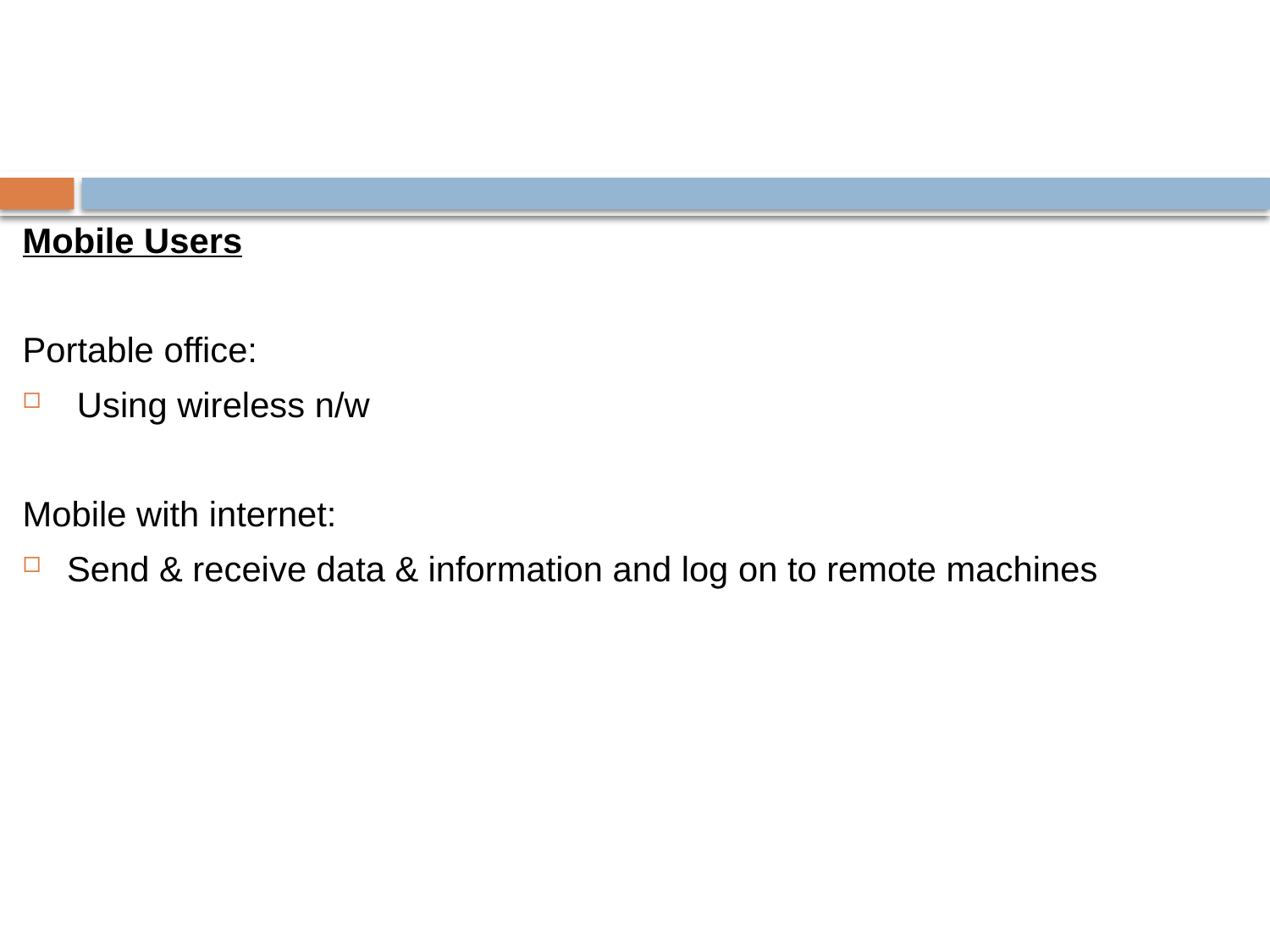

#
Mobile Users

Portable office:
 Using wireless n/w

Mobile with internet:
Send & receive data & information and log on to remote machines